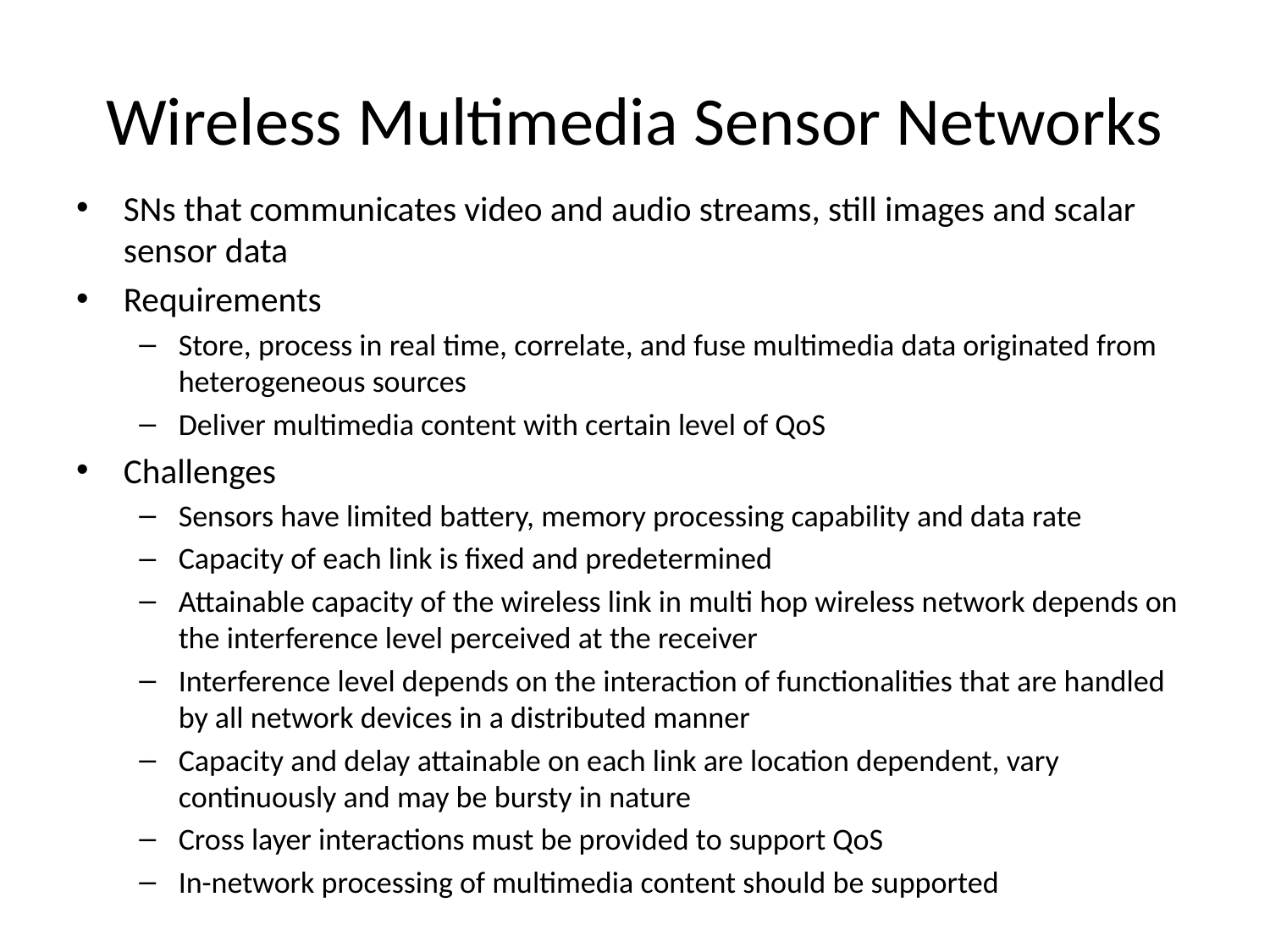

# Wireless Multimedia Sensor Networks
SNs that communicates video and audio streams, still images and scalar sensor data
Requirements
Store, process in real time, correlate, and fuse multimedia data originated from heterogeneous sources
Deliver multimedia content with certain level of QoS
Challenges
Sensors have limited battery, memory processing capability and data rate
Capacity of each link is fixed and predetermined
Attainable capacity of the wireless link in multi hop wireless network depends on the interference level perceived at the receiver
Interference level depends on the interaction of functionalities that are handled by all network devices in a distributed manner
Capacity and delay attainable on each link are location dependent, vary continuously and may be bursty in nature
Cross layer interactions must be provided to support QoS
In-network processing of multimedia content should be supported